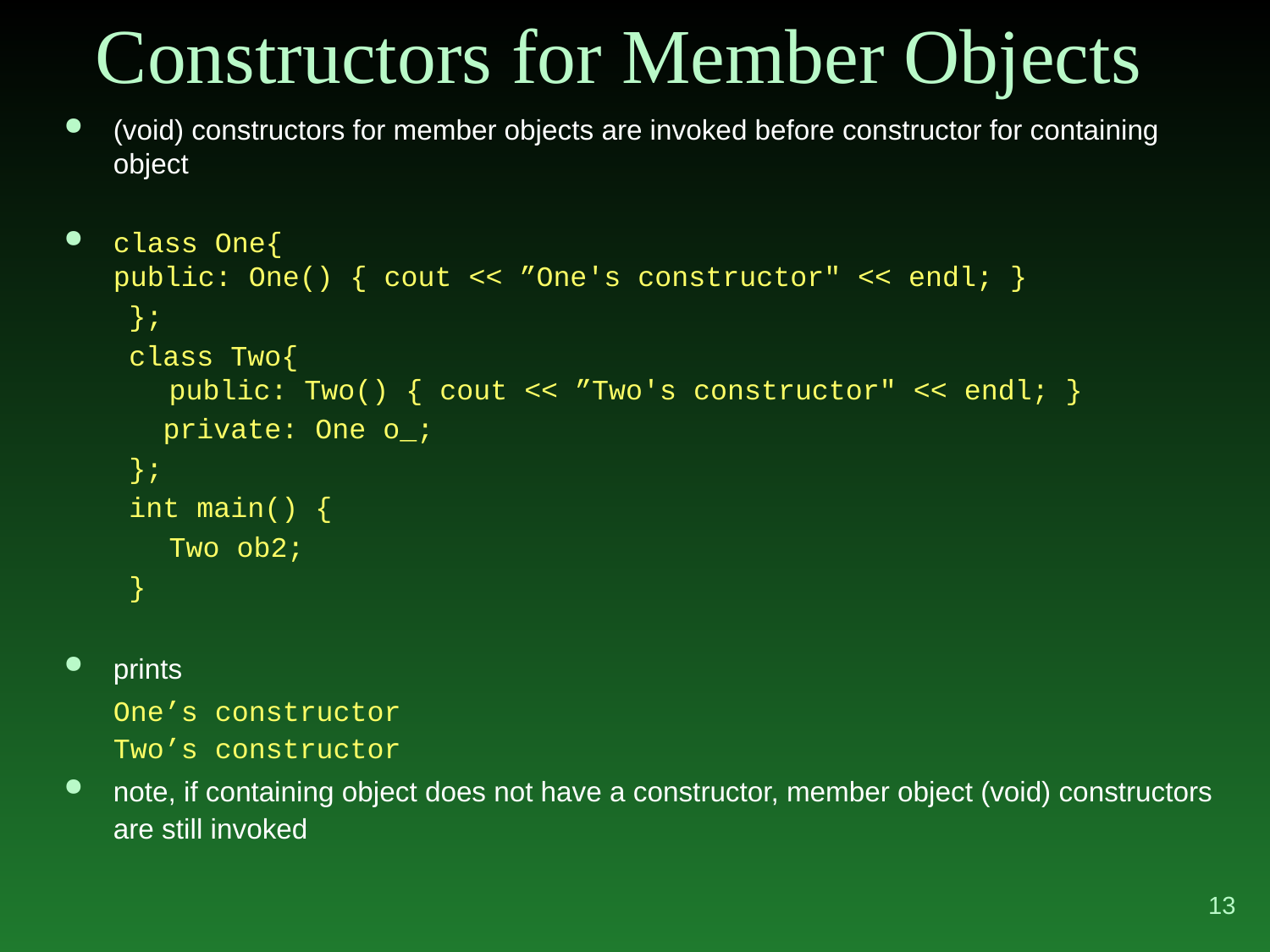

# Constructors for Member Objects
(void) constructors for member objects are invoked before constructor for containing object

class One{
public: One() { cout << ”One's constructor" << endl; }
};
class Two{
public: Two() { cout << ”Two's constructor" << endl; }
  private: One o_;
};
int main() {
	Two ob2;
}

prints
	One’s constructor
Two’s constructor
note, if containing object does not have a constructor, member object (void) constructors are still invoked

13